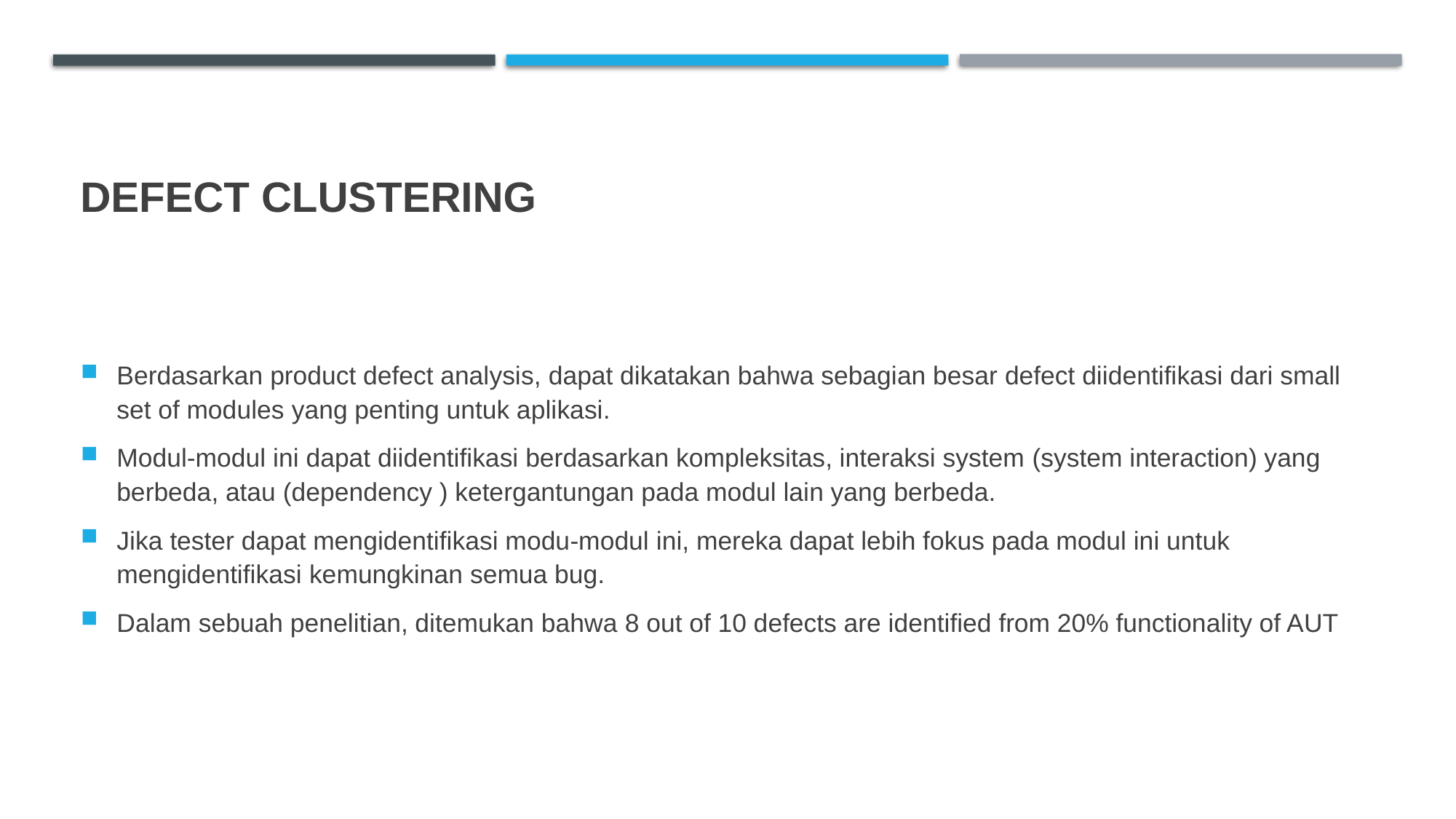

# Defect Clustering
Berdasarkan product defect analysis, dapat dikatakan bahwa sebagian besar defect diidentifikasi dari small set of modules yang penting untuk aplikasi.
Modul-modul ini dapat diidentifikasi berdasarkan kompleksitas, interaksi system (system interaction) yang berbeda, atau (dependency ) ketergantungan pada modul lain yang berbeda.
Jika tester dapat mengidentifikasi modu-modul ini, mereka dapat lebih fokus pada modul ini untuk mengidentifikasi kemungkinan semua bug.
Dalam sebuah penelitian, ditemukan bahwa 8 out of 10 defects are identified from 20% functionality of AUT